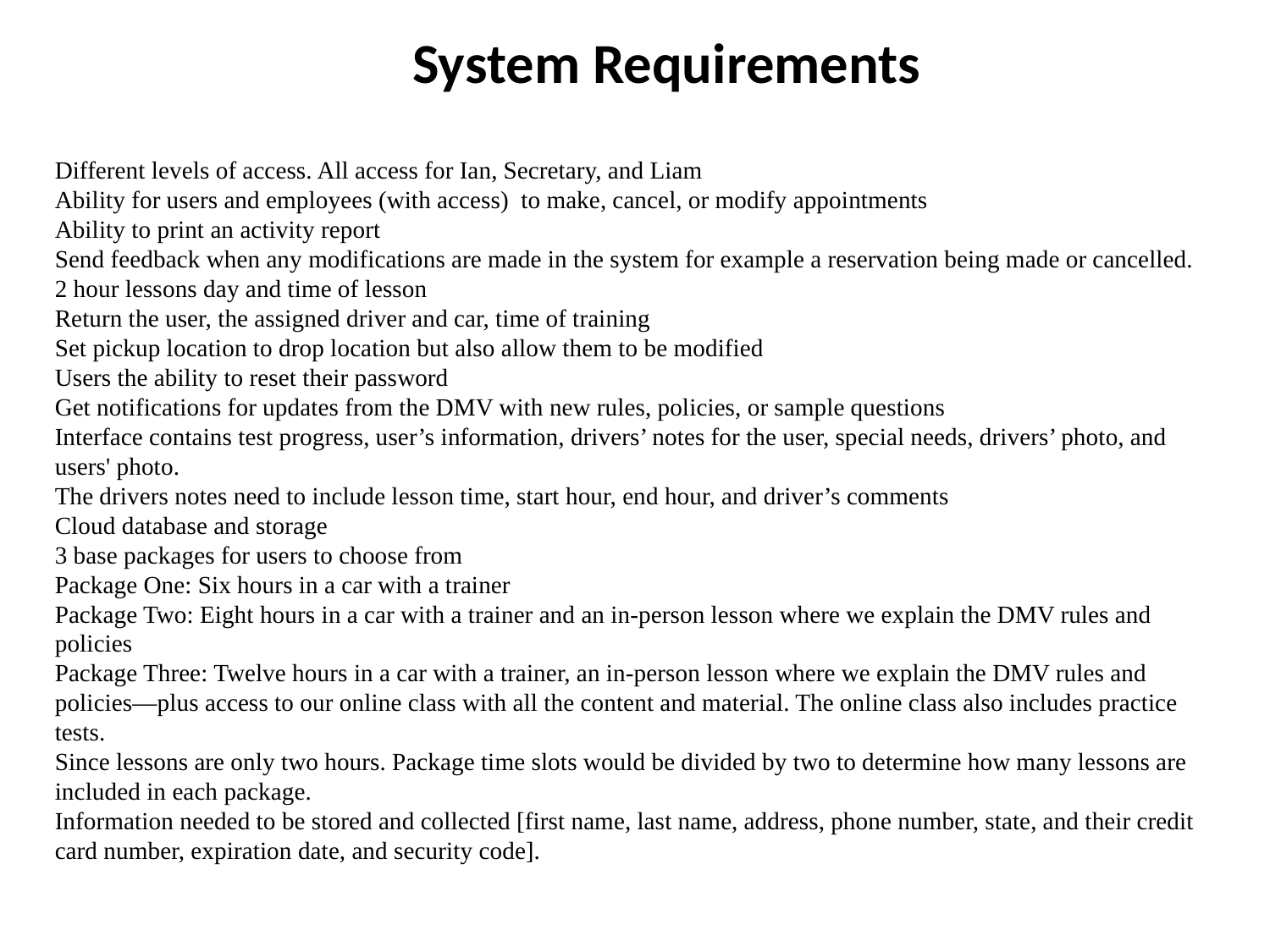

System Requirements
Different levels of access. All access for Ian, Secretary, and Liam
Ability for users and employees (with access)  to make, cancel, or modify appointments
Ability to print an activity report
Send feedback when any modifications are made in the system for example a reservation being made or cancelled.
2 hour lessons day and time of lesson
Return the user, the assigned driver and car, time of training
Set pickup location to drop location but also allow them to be modified
Users the ability to reset their password
Get notifications for updates from the DMV with new rules, policies, or sample questions
Interface contains test progress, user’s information, drivers’ notes for the user, special needs, drivers’ photo, and users' photo.
The drivers notes need to include lesson time, start hour, end hour, and driver’s comments
Cloud database and storage
3 base packages for users to choose from
Package One: Six hours in a car with a trainer
Package Two: Eight hours in a car with a trainer and an in-person lesson where we explain the DMV rules and policies
Package Three: Twelve hours in a car with a trainer, an in-person lesson where we explain the DMV rules and policies—plus access to our online class with all the content and material. The online class also includes practice tests.
Since lessons are only two hours. Package time slots would be divided by two to determine how many lessons are included in each package.
Information needed to be stored and collected [first name, last name, address, phone number, state, and their credit card number, expiration date, and security code].